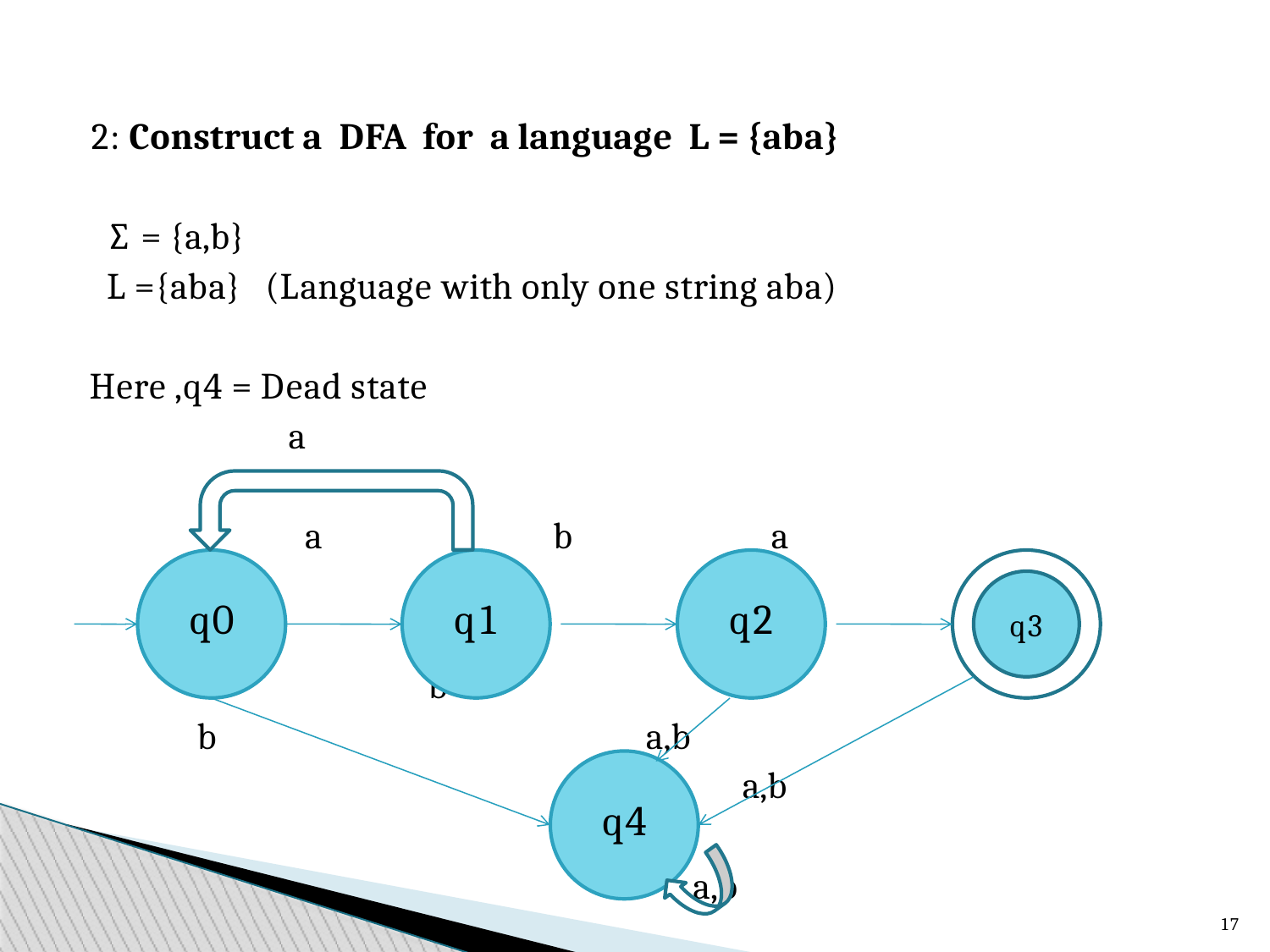

2: Construct a  DFA  for  a language  L = {aba}

  ∑ = {a,b}
  L ={aba}   (Language with only one string aba)

Here ,q4 = Dead state
                        a

                          a                            b                        a

                                         b
             b                                                    a,b
                                                                               a,b

                                                                         a,b

q0

q1

q2

q3

q4

17